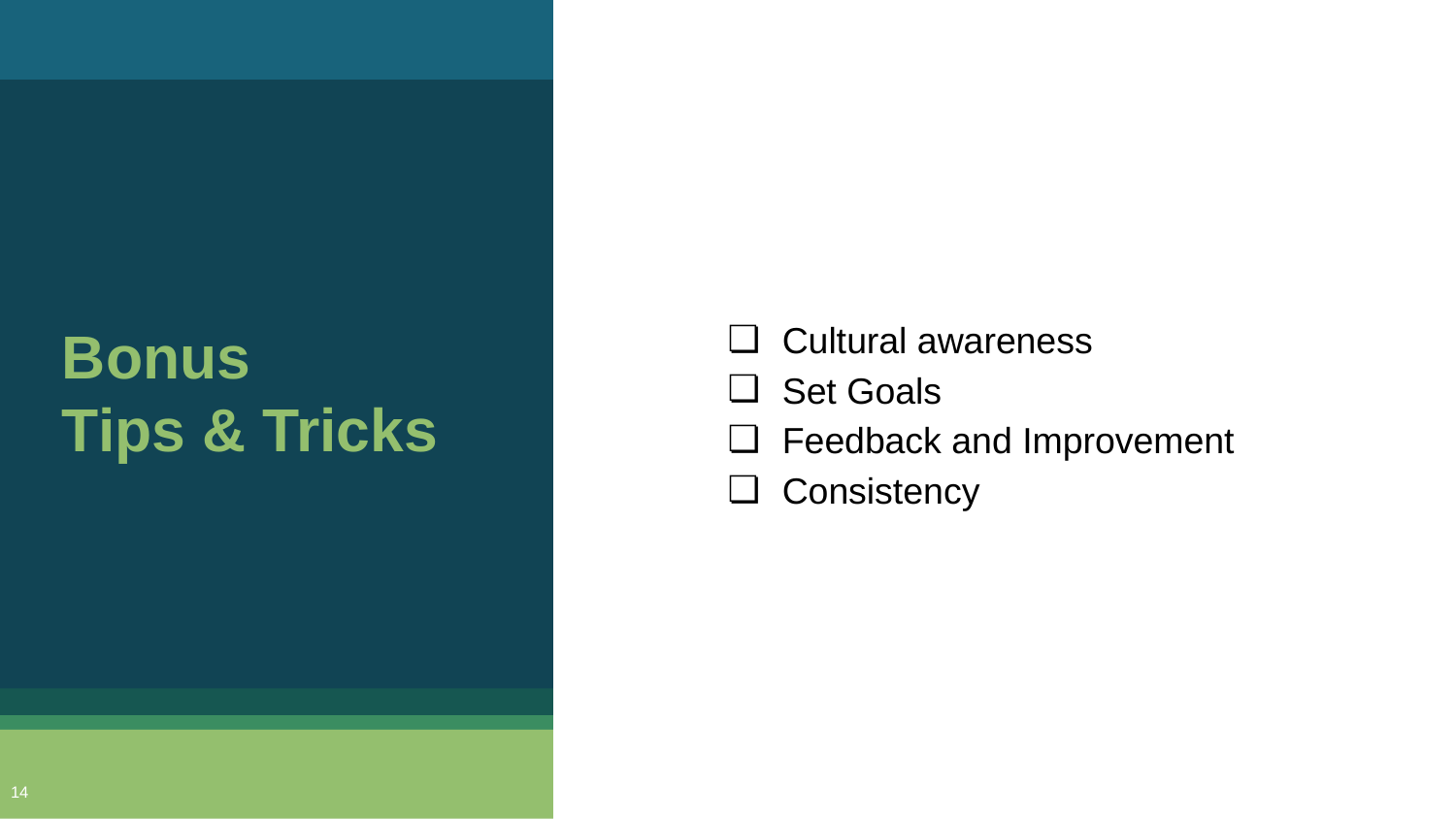

# Bonus
Tips & Tricks
Cultural awareness
Set Goals
Feedback and Improvement
Consistency
14